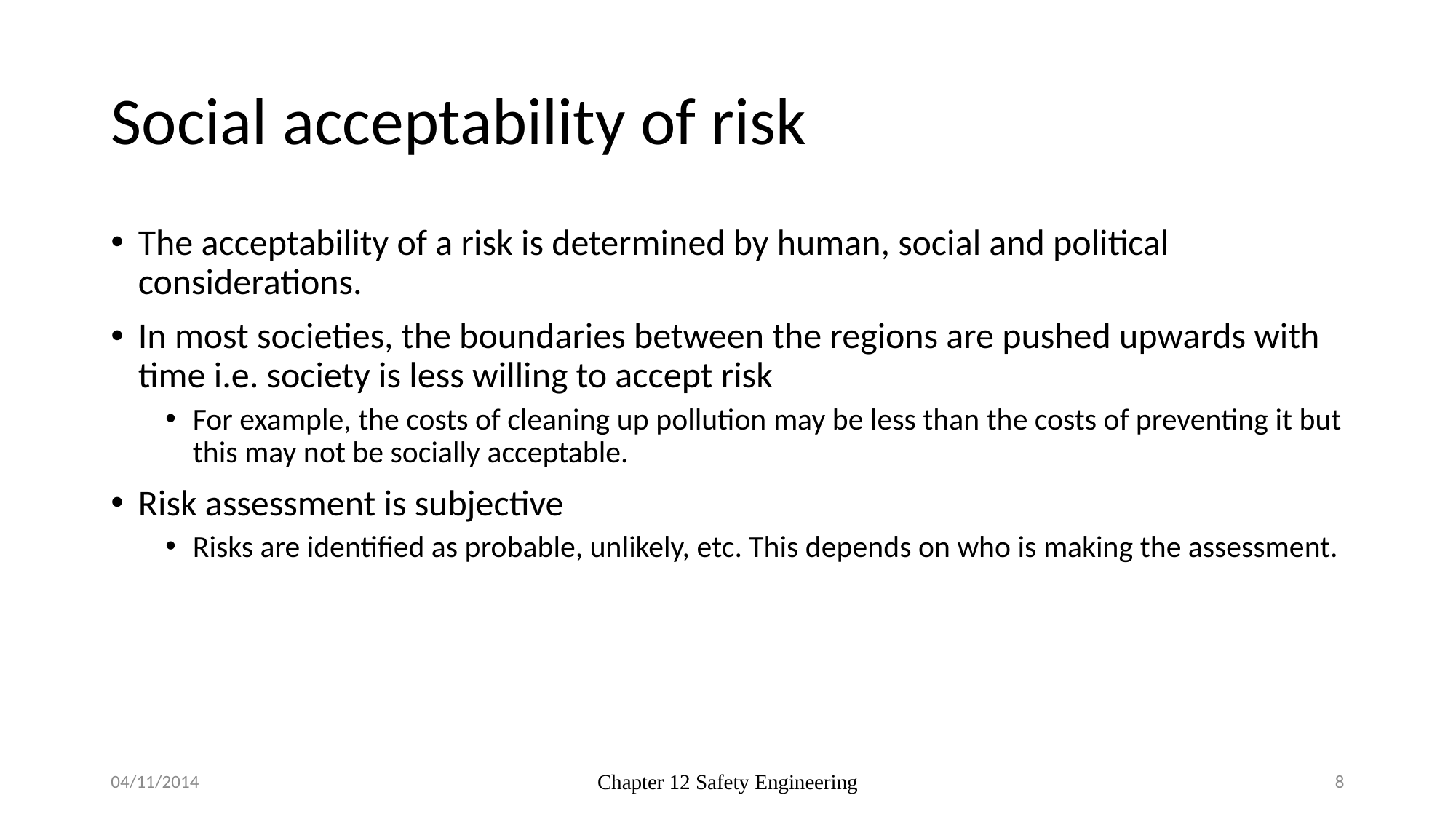

# Social acceptability of risk
The acceptability of a risk is determined by human, social and political considerations.
In most societies, the boundaries between the regions are pushed upwards with time i.e. society is less willing to accept risk
For example, the costs of cleaning up pollution may be less than the costs of preventing it but this may not be socially acceptable.
Risk assessment is subjective
Risks are identified as probable, unlikely, etc. This depends on who is making the assessment.

04/11/2014
Chapter 12 Safety Engineering
8